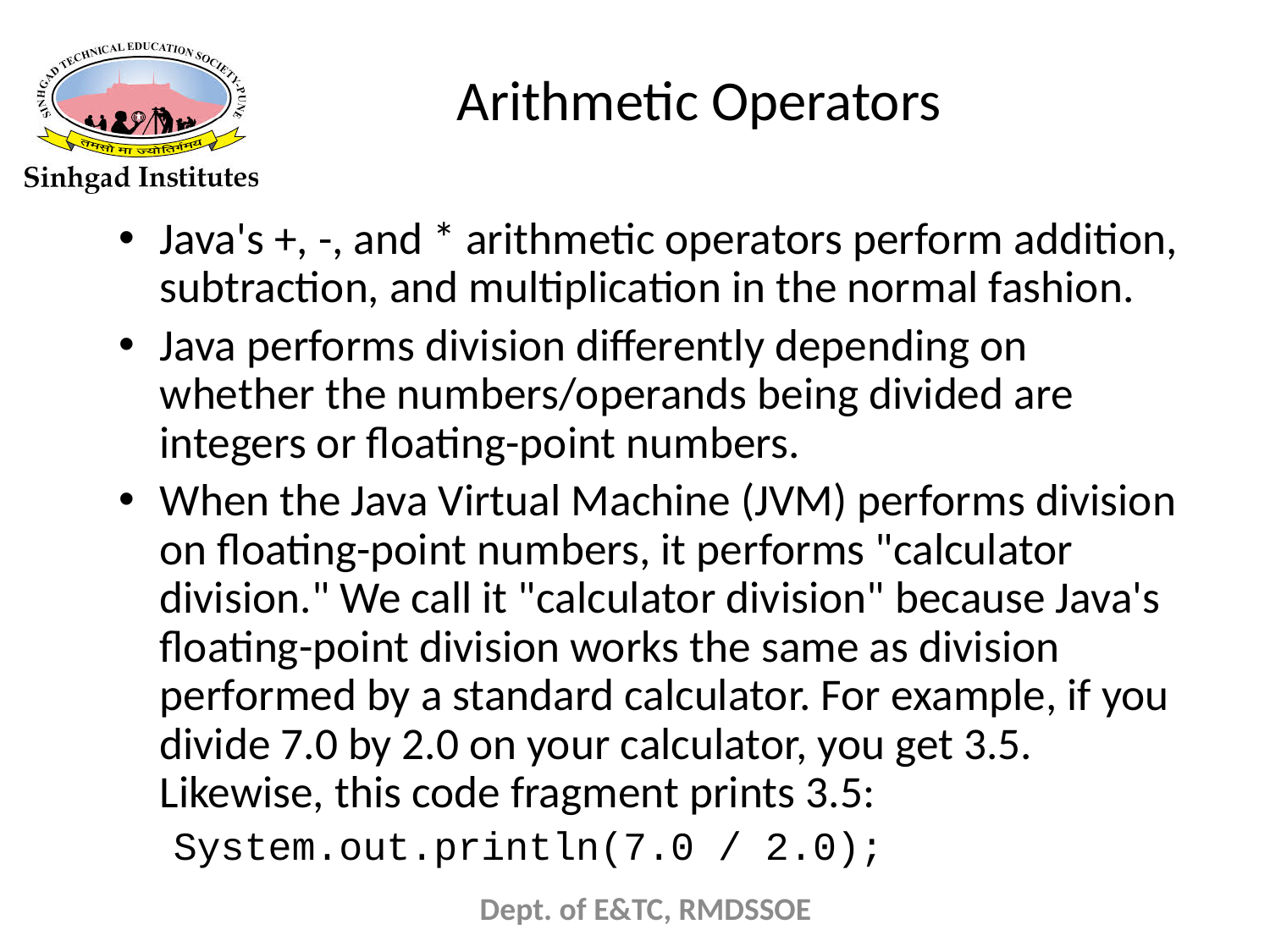

# Arithmetic Operators
Java's +, -, and * arithmetic operators perform addition, subtraction, and multiplication in the normal fashion.
Java performs division differently depending on whether the numbers/operands being divided are integers or floating-point numbers.
When the Java Virtual Machine (JVM) performs division on floating-point numbers, it performs "calculator division." We call it "calculator division" because Java's floating-point division works the same as division performed by a standard calculator. For example, if you divide 7.0 by 2.0 on your calculator, you get 3.5. Likewise, this code fragment prints 3.5:
System.out.println(7.0 / 2.0);
Dept. of E&TC, RMDSSOE